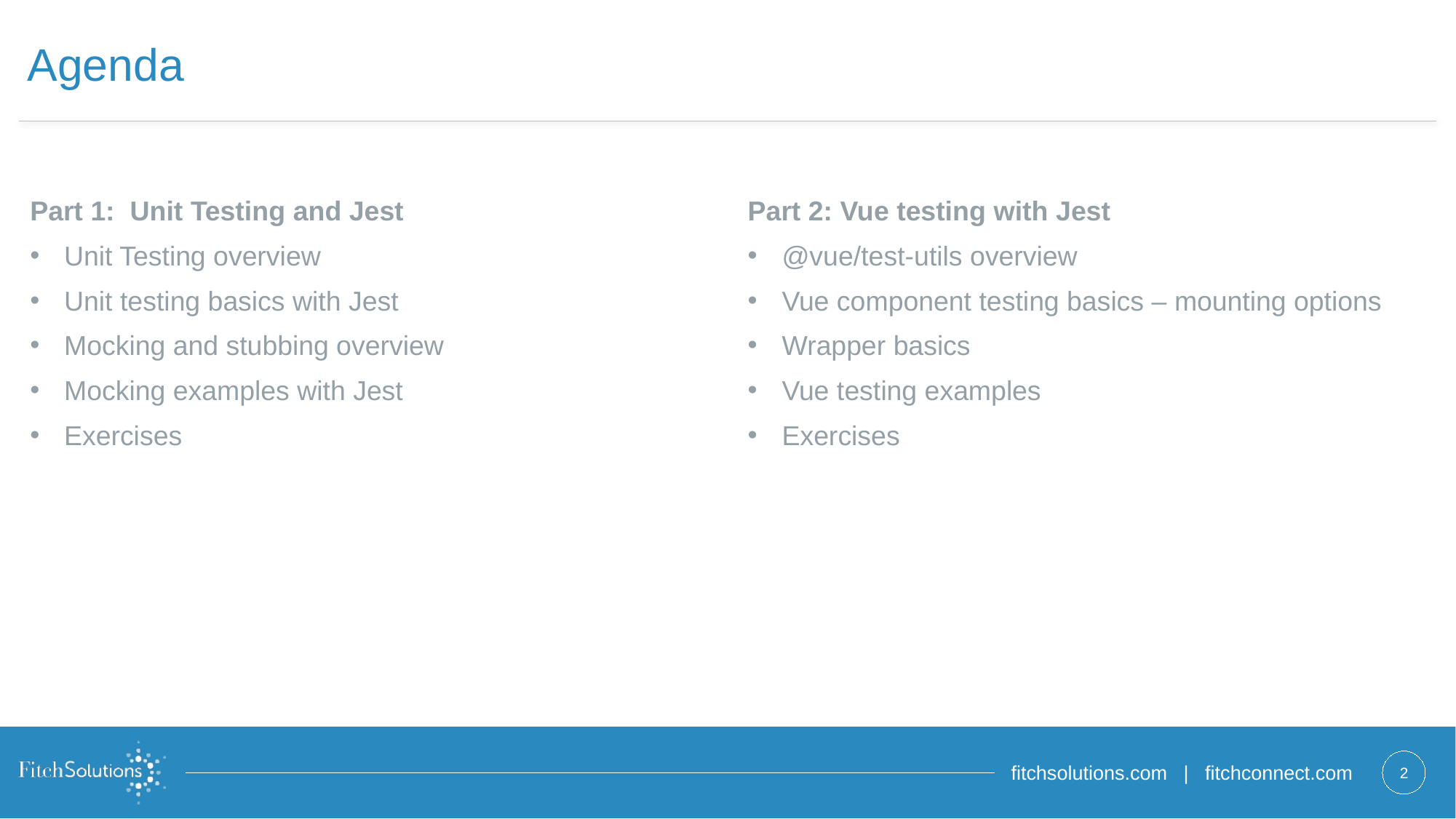

# Agenda
Part 1:  Unit Testing and Jest
Unit Testing overview
Unit testing basics with Jest
Mocking and stubbing overview
Mocking examples with Jest
Exercises

Part 2: Vue testing with Jest
@vue/test-utils overview
Vue component testing basics – mounting options
Wrapper basics
Vue testing examples
Exercises